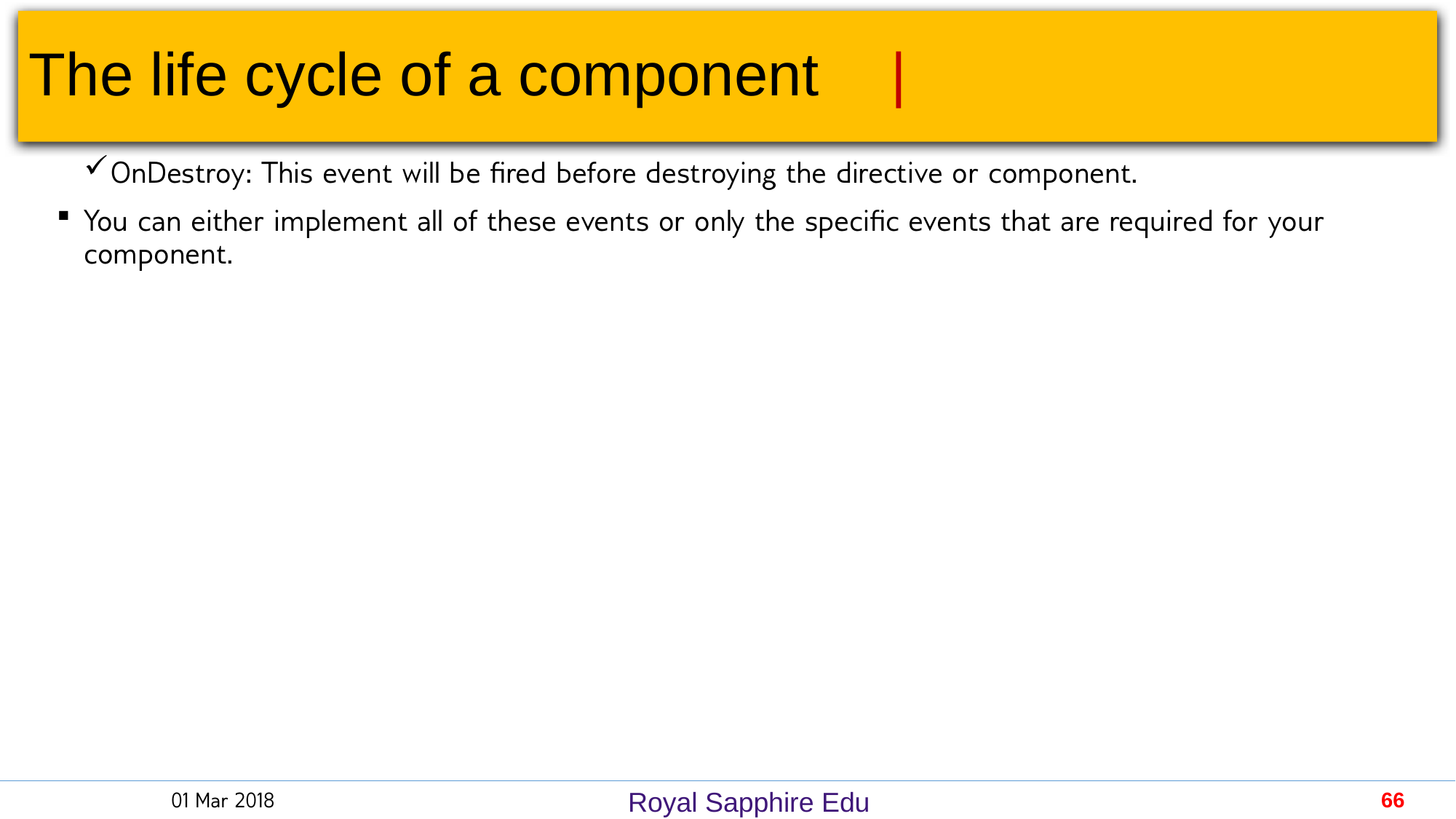

# The life cycle of a component					    |
OnDestroy: This event will be fired before destroying the directive or component.
You can either implement all of these events or only the specific events that are required for your component.
01 Mar 2018
66